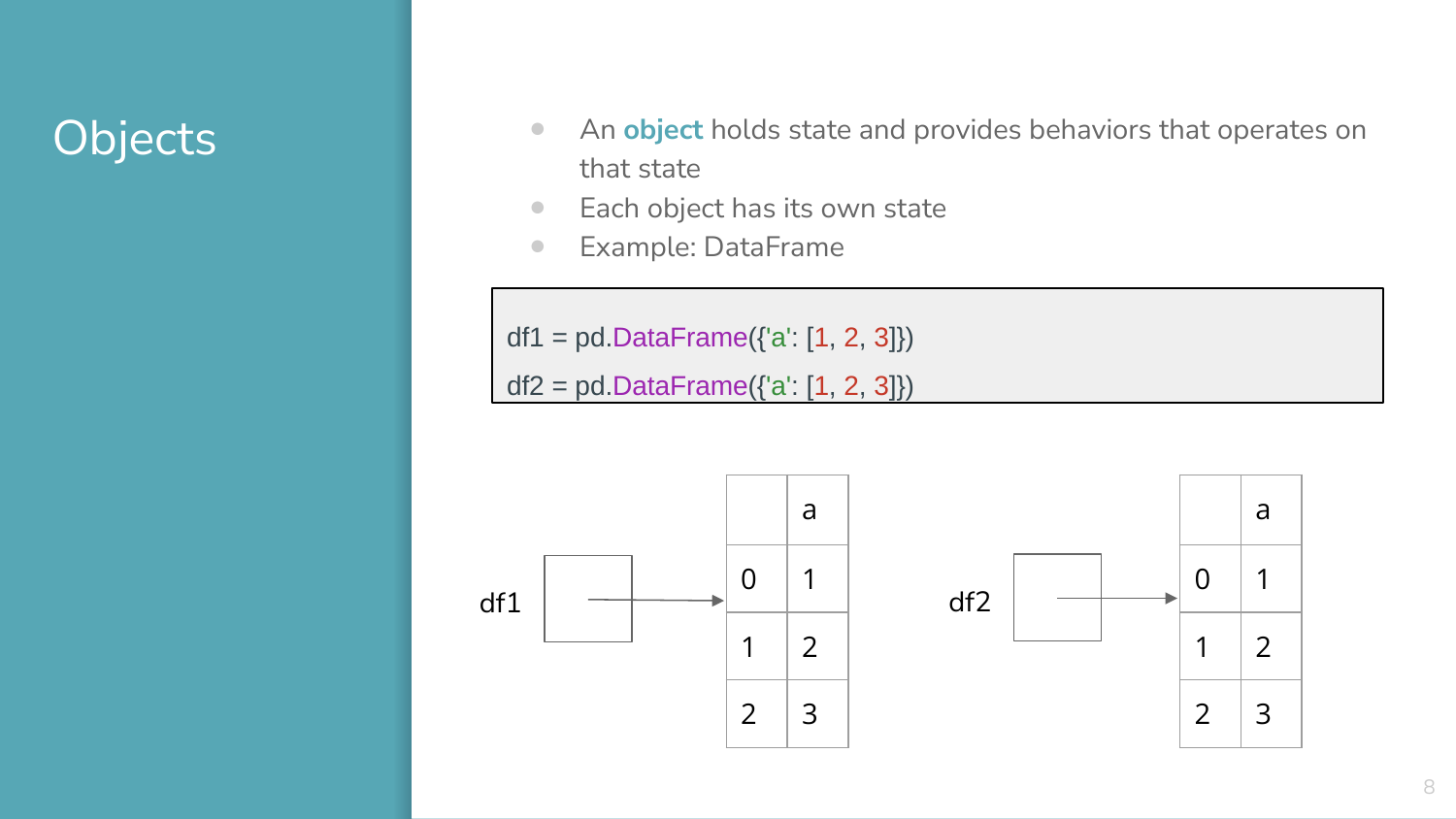

# Objects
An object holds state and provides behaviors that operates on that state
Each object has its own state
Example: DataFrame

df1 = pd.DataFrame({'a': [1, 2, 3]})
df2 = pd.DataFrame({'a': [1, 2, 3]})
|  | a |
| --- | --- |
| 0 | 1 |
| 1 | 2 |
| 2 | 3 |
|  | a |
| --- | --- |
| 0 | 1 |
| 1 | 2 |
| 2 | 3 |

df2
df1
8